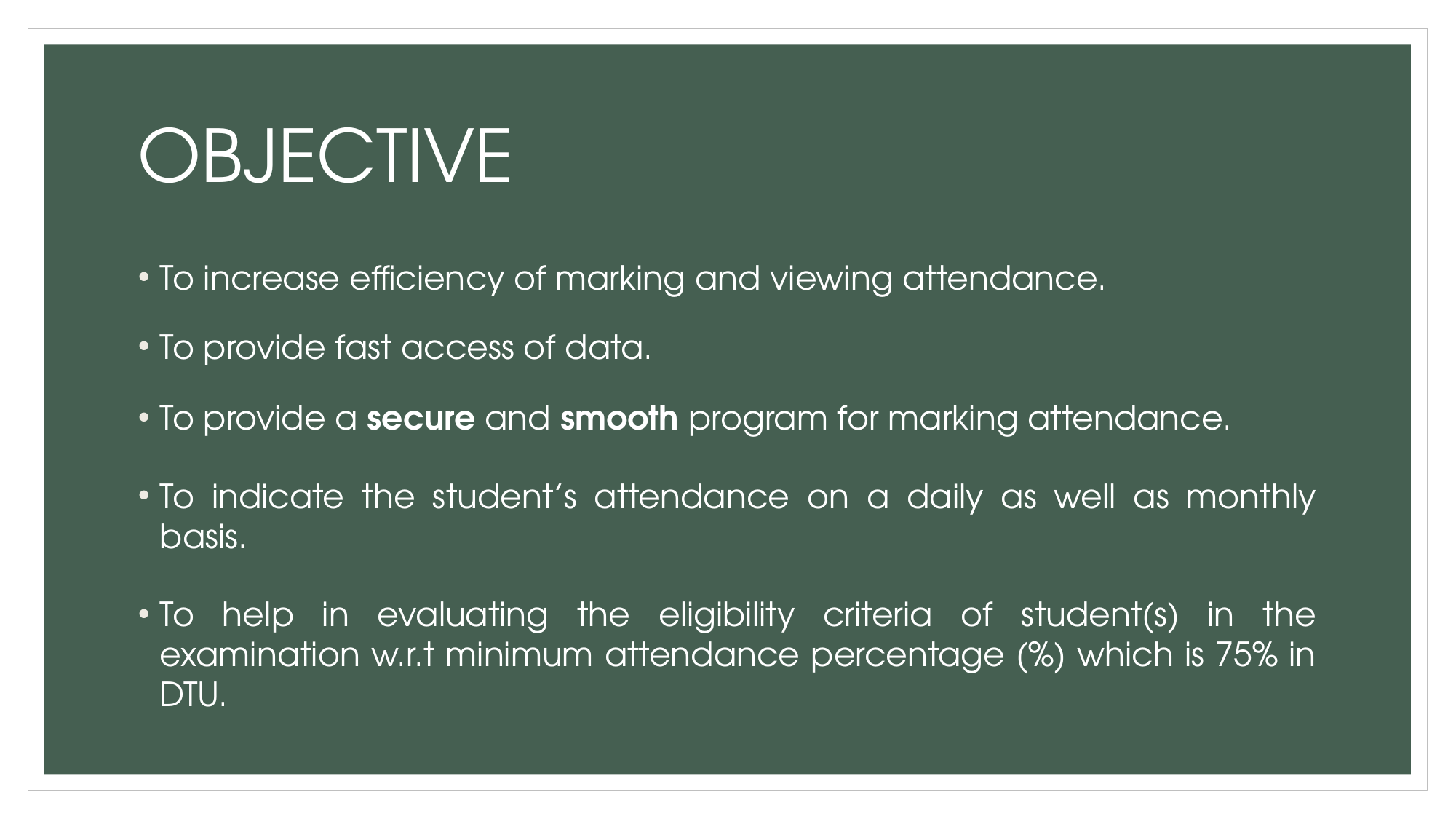

# OBJECTIVE
To increase efficiency of marking and viewing attendance.

To provide fast access of data.

To provide a secure and smooth program for marking attendance.

To indicate the student’s attendance on a daily as well as monthly basis.

To help in evaluating the eligibility criteria of student(s) in the examination w.r.t minimum attendance percentage (%) which is 75% in DTU.